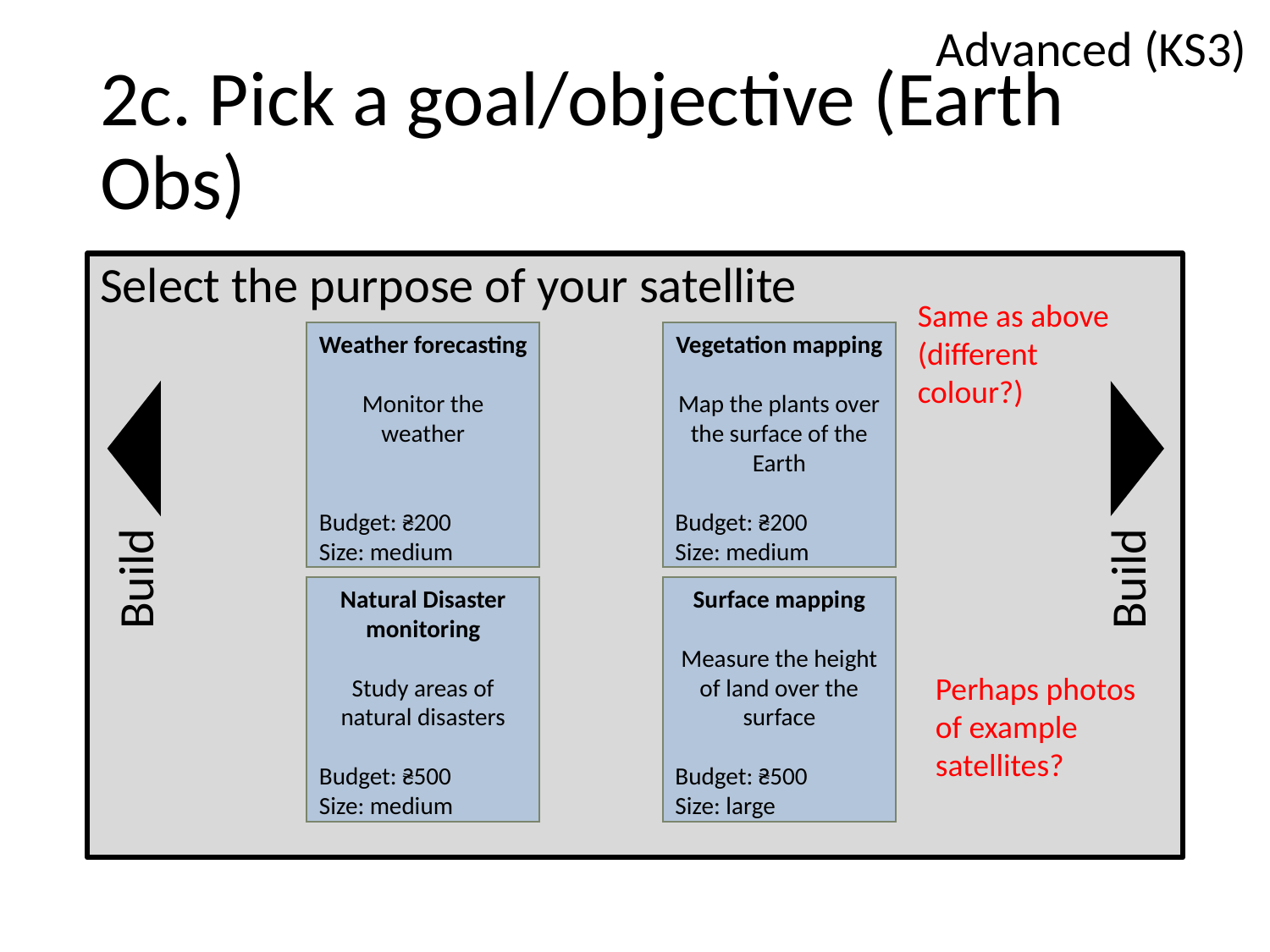

# 2c. Pick a goal/objective (Earth Obs)
Select the purpose of your satellite

Same as above (different colour?)
Weather forecasting

Monitor the weather

Budget: ₴200
Size: medium
Vegetation mapping

Map the plants over the surface of the Earth

Budget: ₴200
Size: medium

Build
Build
Natural Disaster monitoring

Study areas of natural disasters

Budget: ₴500
Size: medium
Surface mapping

Measure the height of land over the surface

Budget: ₴500
Size: large
Perhaps photos of example satellites?